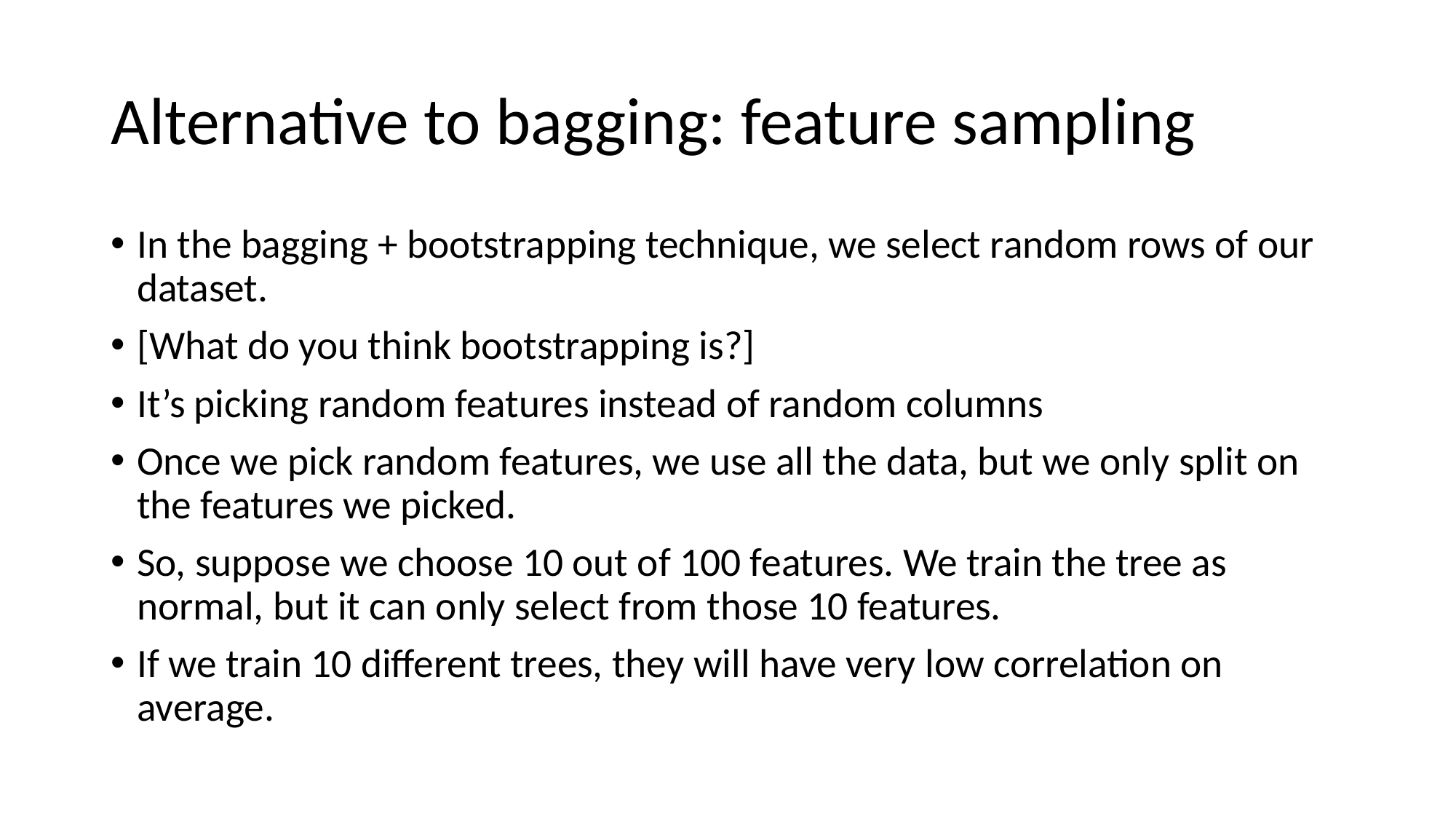

# Alternative to bagging: feature sampling
In the bagging + bootstrapping technique, we select random rows of our dataset.
[What do you think bootstrapping is?]
It’s picking random features instead of random columns
Once we pick random features, we use all the data, but we only split on the features we picked.
So, suppose we choose 10 out of 100 features. We train the tree as normal, but it can only select from those 10 features.
If we train 10 different trees, they will have very low correlation on average.